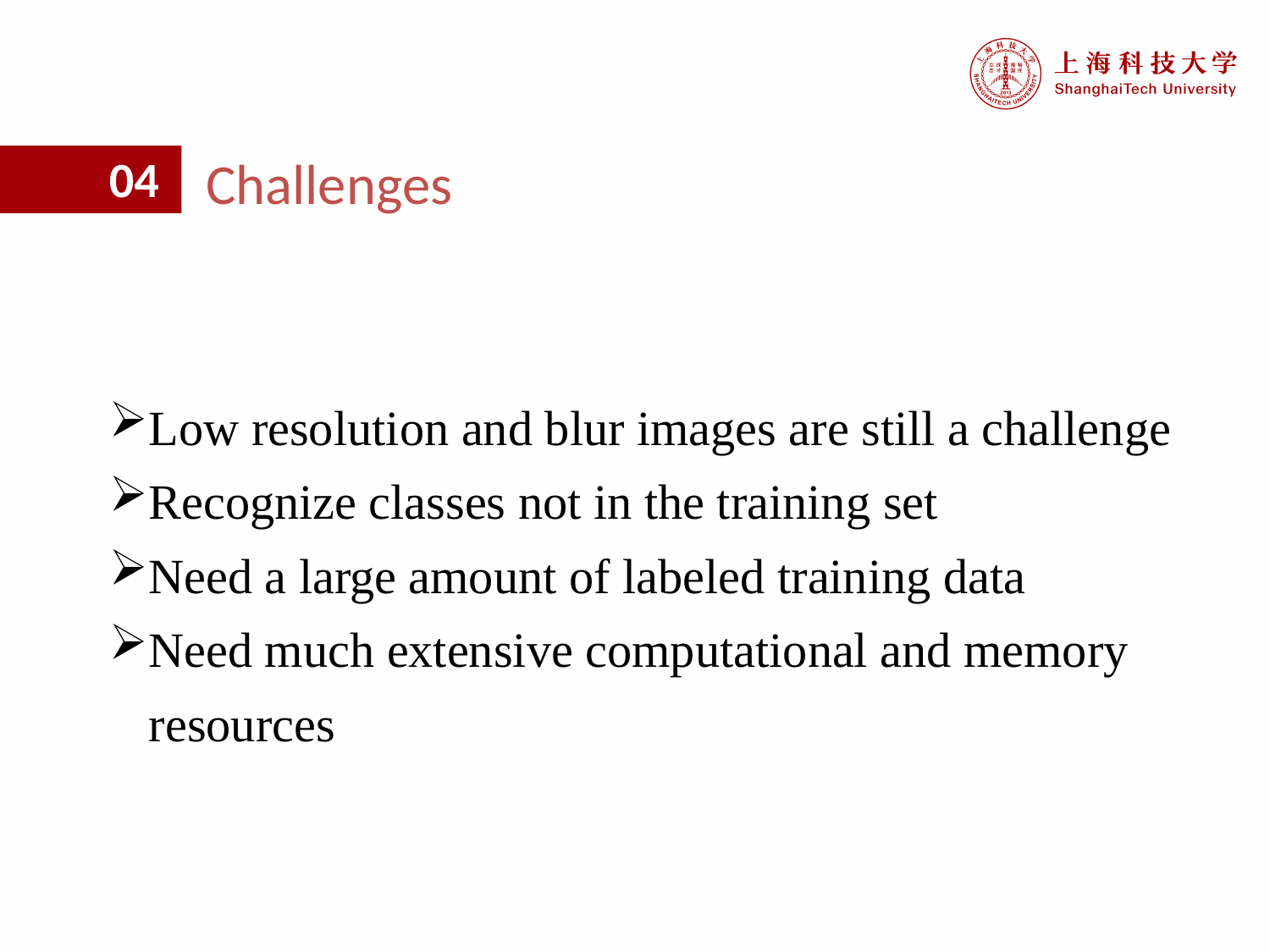

04
Challenges
Low resolution and blur images are still a challenge
Recognize classes not in the training set
Need a large amount of labeled training data
Need much extensive computational and memory resources